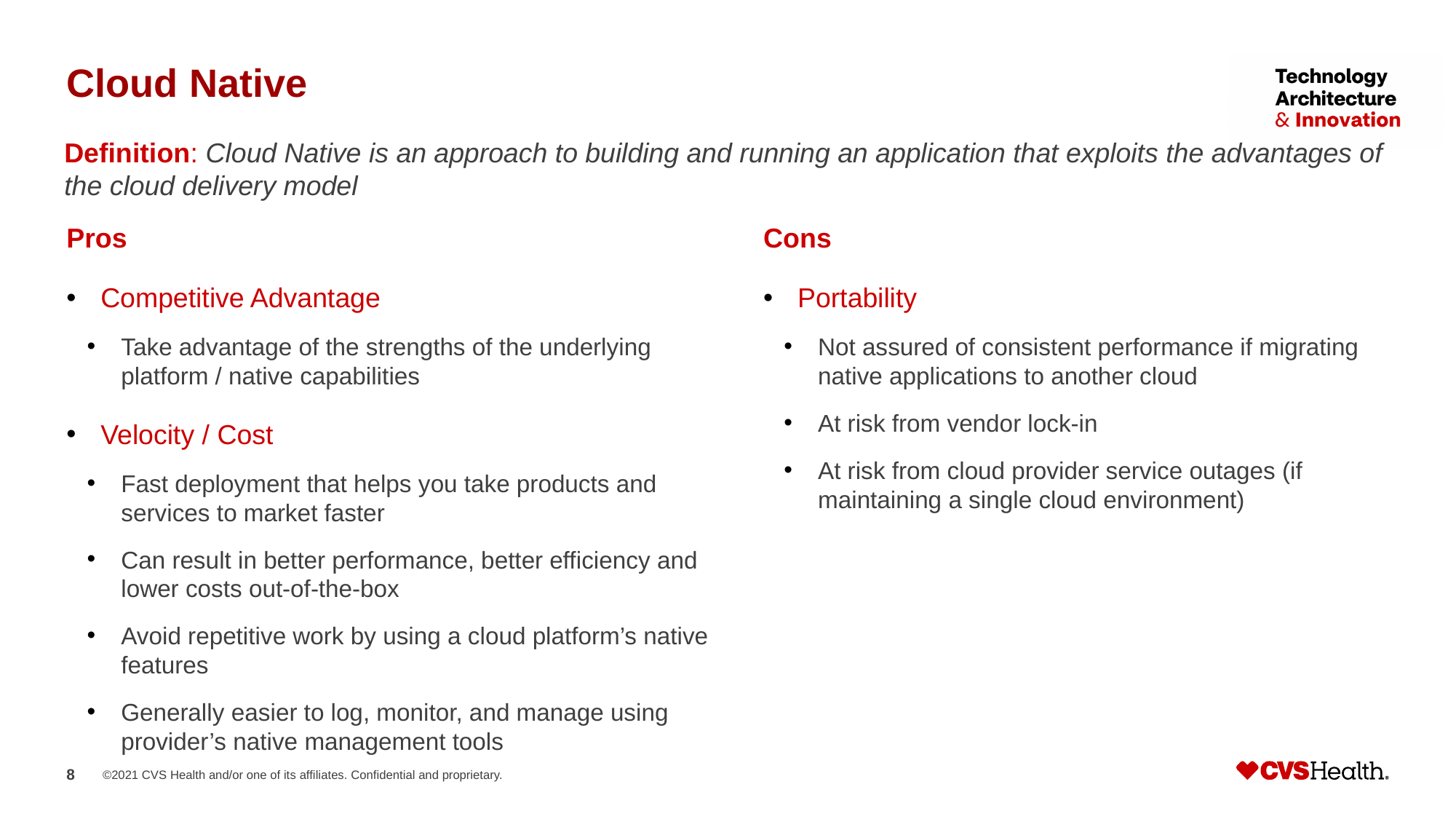

# Cloud Native
Definition: Cloud Native is an approach to building and running an application that exploits the advantages of the cloud delivery model
Pros
Competitive Advantage
Take advantage of the strengths of the underlying platform / native capabilities
Velocity / Cost
Fast deployment that helps you take products and services to market faster
Can result in better performance, better efficiency and lower costs out-of-the-box
Avoid repetitive work by using a cloud platform’s native features
Generally easier to log, monitor, and manage using provider’s native management tools
Cons
Portability
Not assured of consistent performance if migrating native applications to another cloud
At risk from vendor lock-in
At risk from cloud provider service outages (if maintaining a single cloud environment)